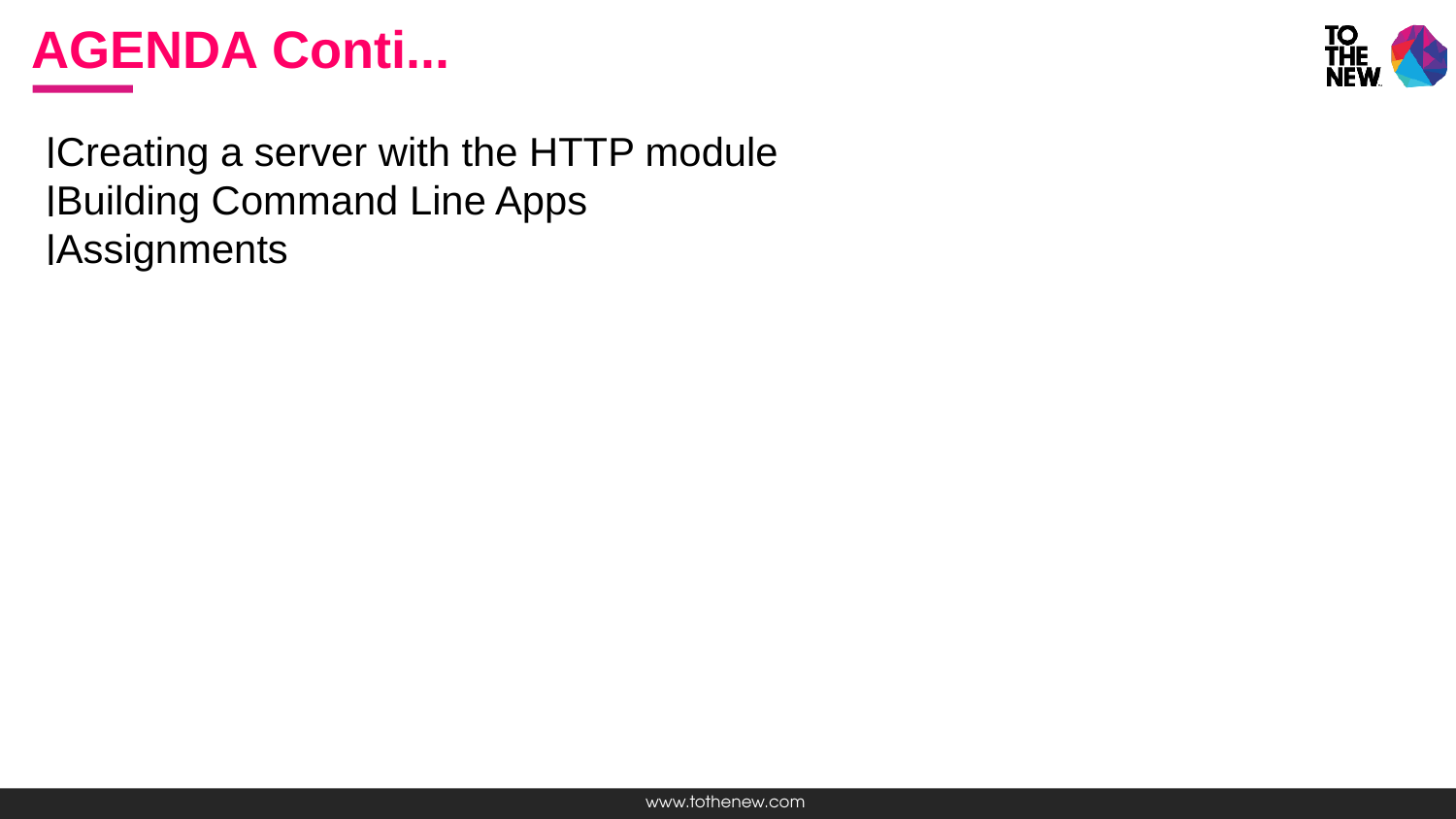

AGENDA Conti...
Creating a server with the HTTP module
Building Command Line Apps
Assignments